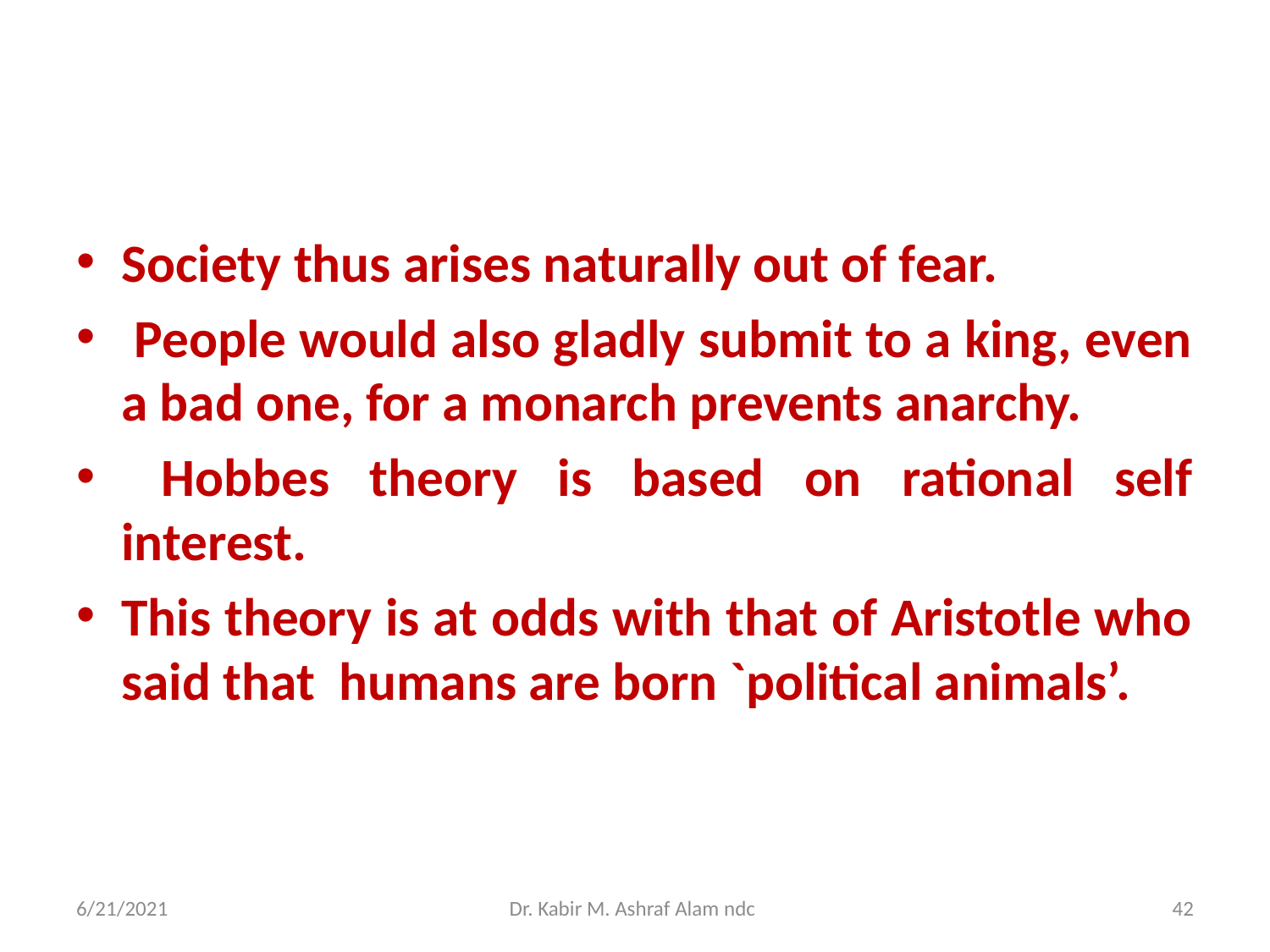

#
Society thus arises naturally out of fear.
 People would also gladly submit to a king, even a bad one, for a monarch prevents anarchy.
 Hobbes theory is based on rational self interest.
This theory is at odds with that of Aristotle who said that  humans are born `political animals’.
6/21/2021
Dr. Kabir M. Ashraf Alam ndc
42